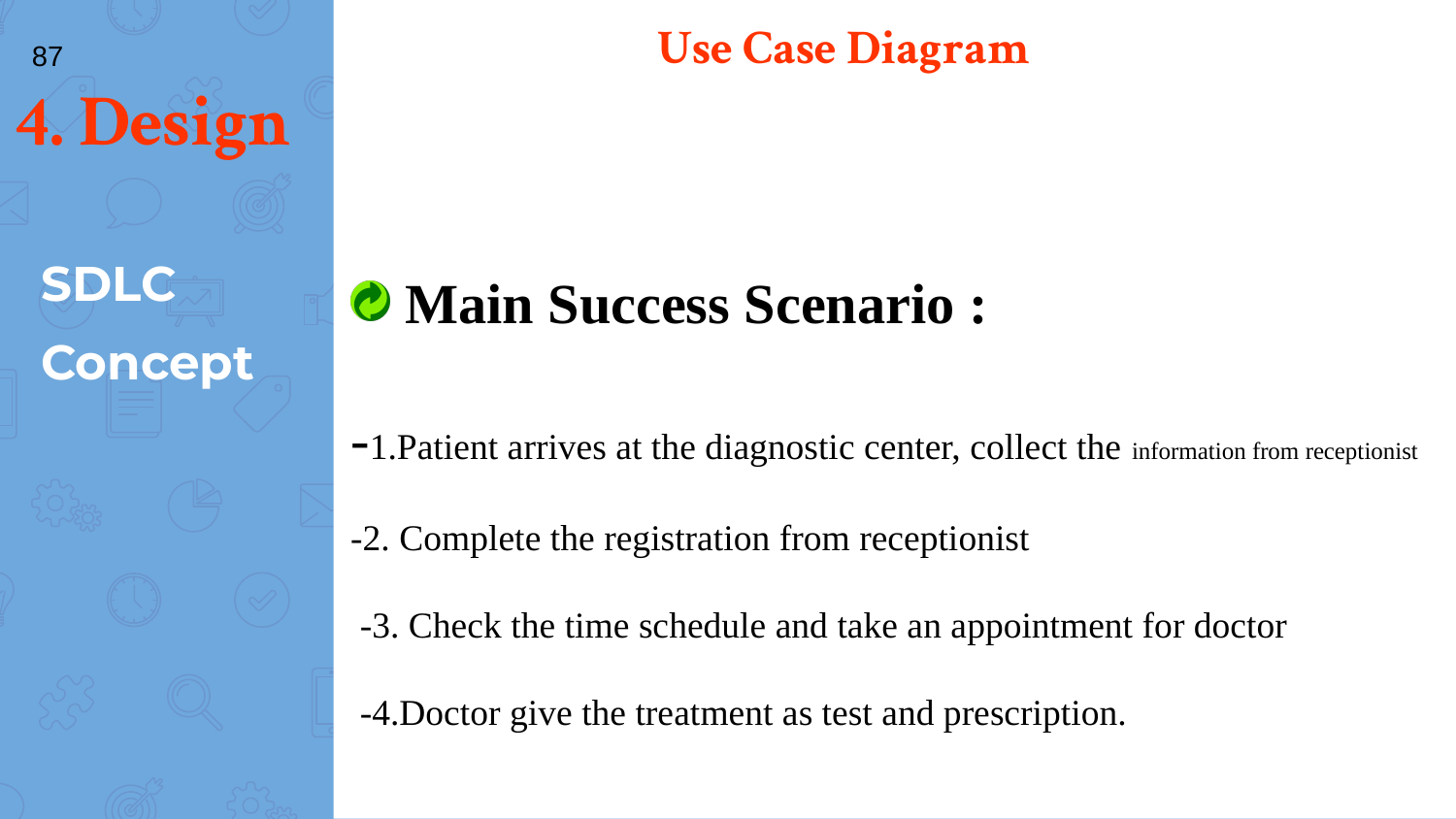

Use Case Diagram
87
# 4. Design
Main Success Scenario :
-1.Patient arrives at the diagnostic center, collect the information from receptionist
-2. Complete the registration from receptionist
 -3. Check the time schedule and take an appointment for doctor
 -4.Doctor give the treatment as test and prescription.
SDLC
Concept